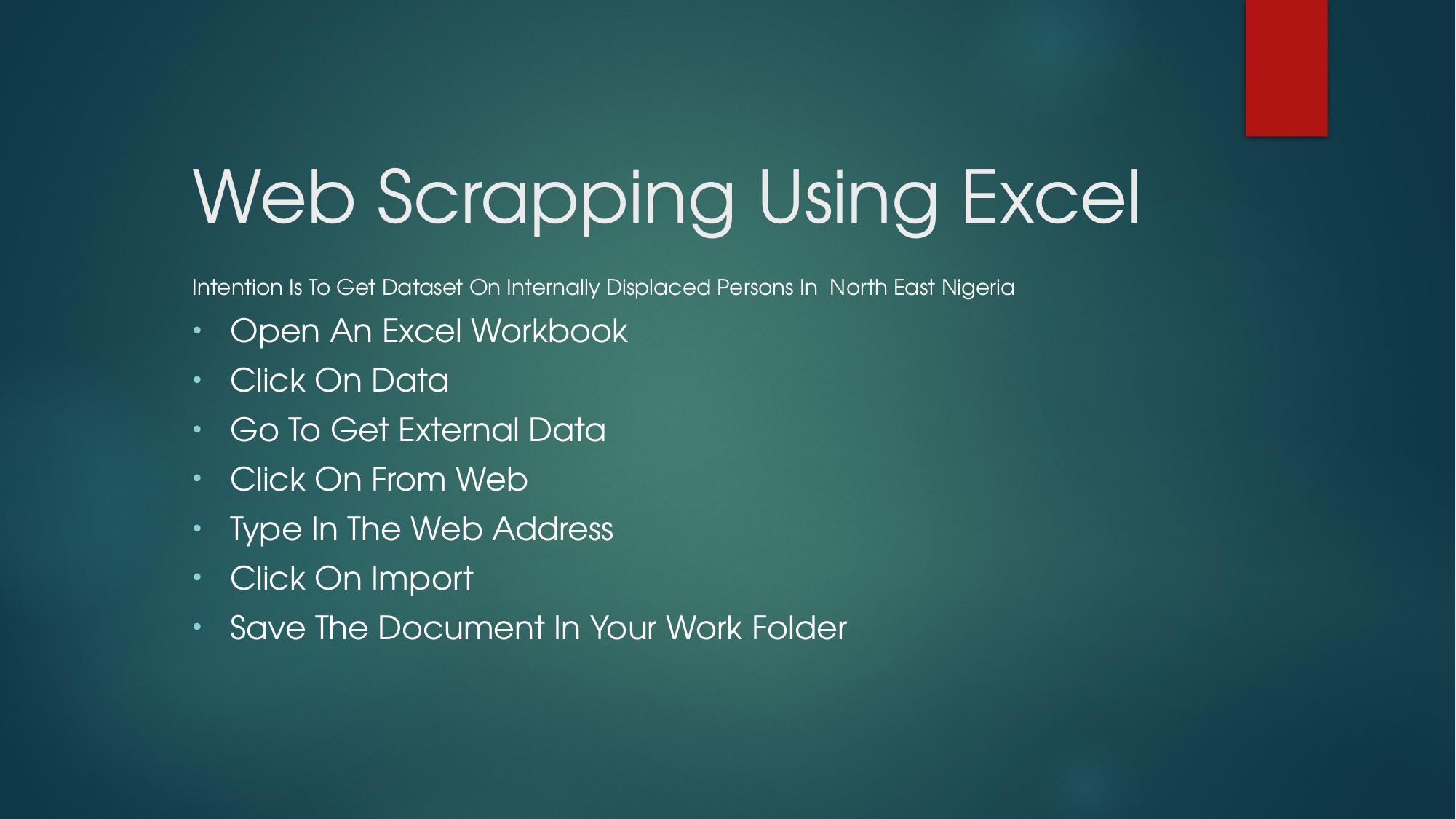

# Web Scrapping Using Excel
Intention Is To Get Dataset On Internally Displaced Persons In  North East Nigeria
Open An Excel Workbook
Click On Data
Go To Get External Data
Click On From Web
Type In The Web Address
Click On Import
Save The Document In Your Work Folder